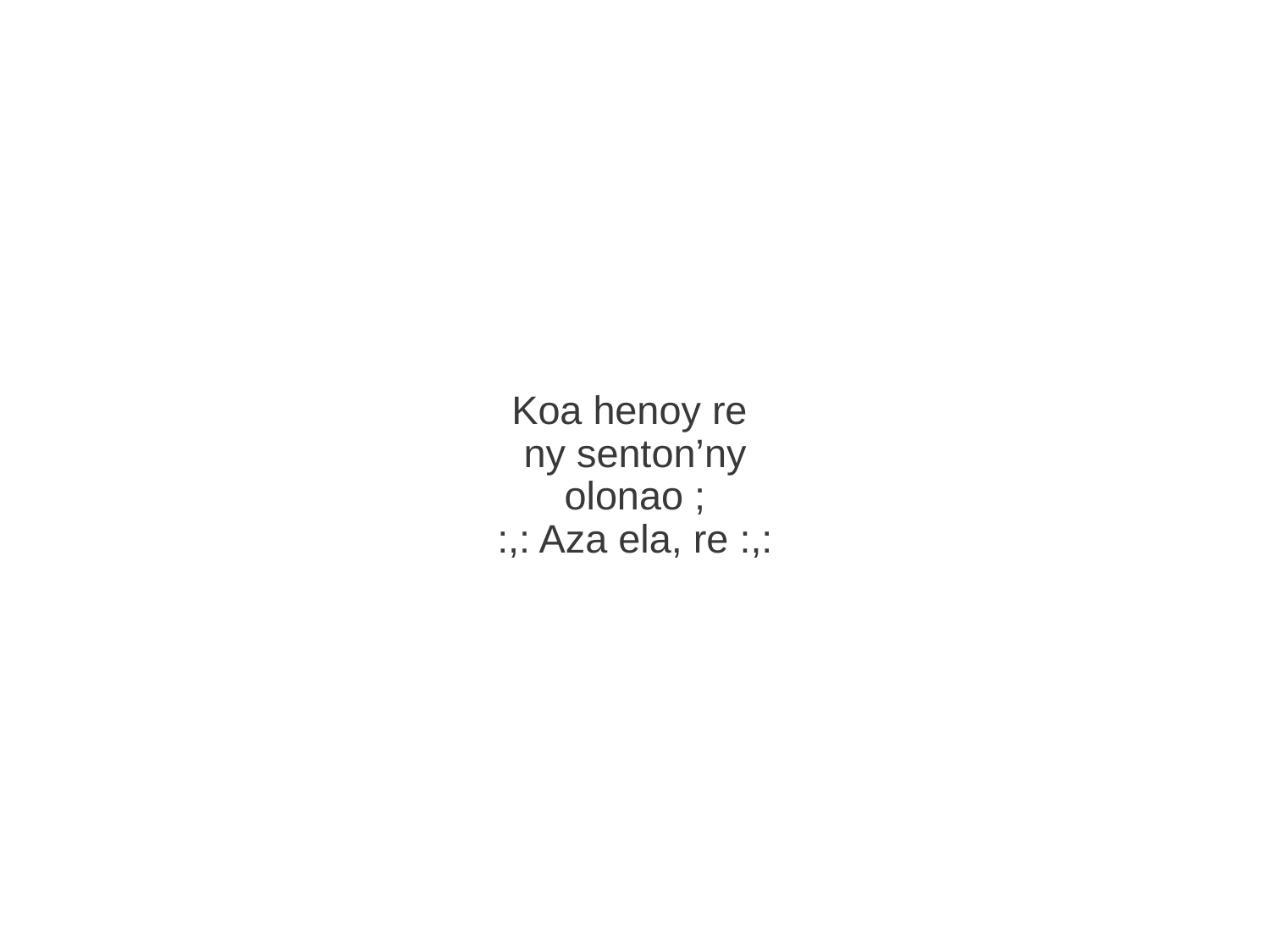

Koa henoy re
ny senton’ny
olonao ;
:,: Aza ela, re :,: